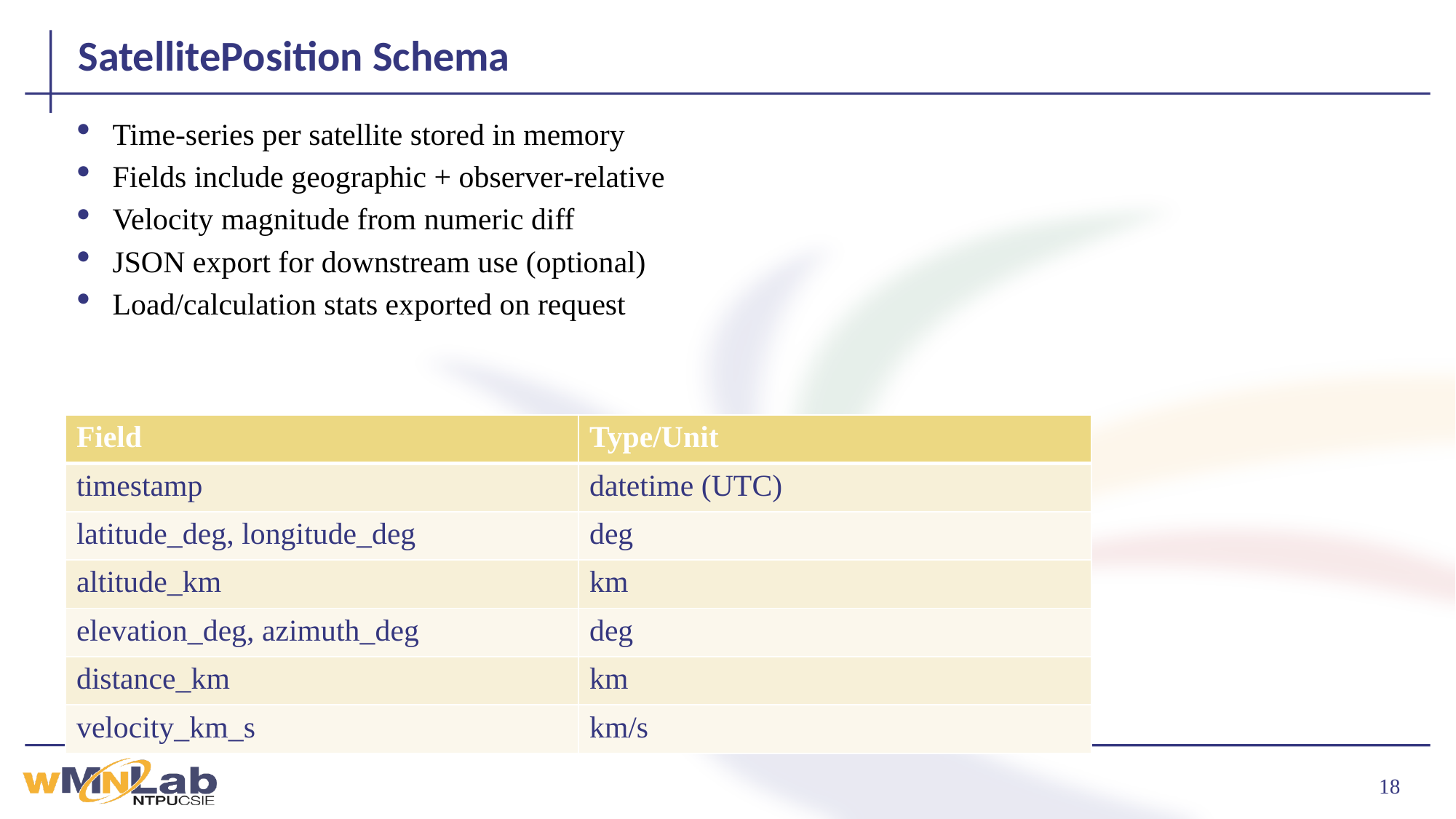

# SatellitePosition Schema
Time‑series per satellite stored in memory
Fields include geographic + observer‑relative
Velocity magnitude from numeric diff
JSON export for downstream use (optional)
Load/calculation stats exported on request
| Field | Type/Unit |
| --- | --- |
| timestamp | datetime (UTC) |
| latitude\_deg, longitude\_deg | deg |
| altitude\_km | km |
| elevation\_deg, azimuth\_deg | deg |
| distance\_km | km |
| velocity\_km\_s | km/s |